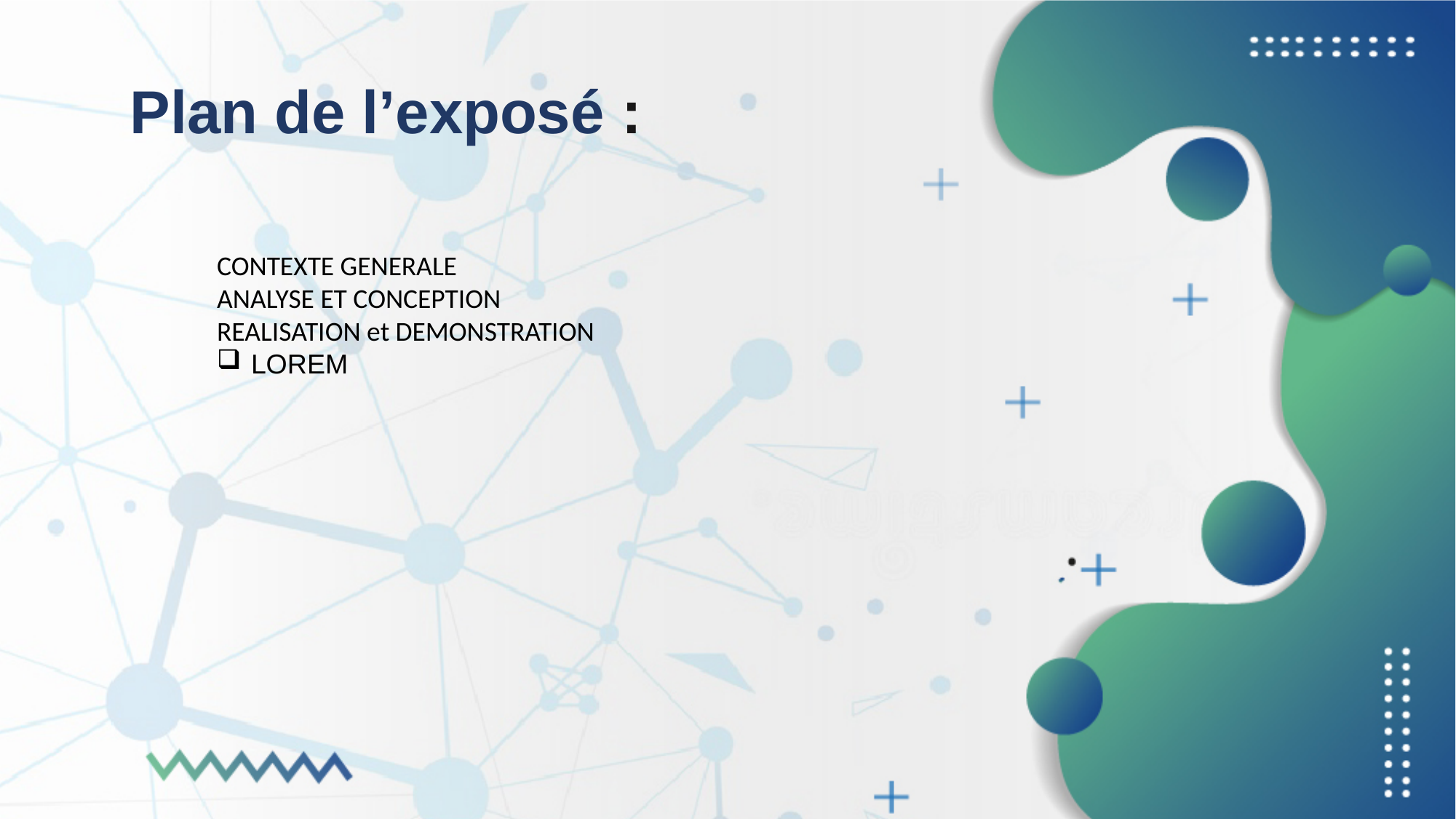

Plan de l’exposé :
CONTEXTE GENERALE
ANALYSE ET CONCEPTION
REALISATION et DEMONSTRATION
LOREM